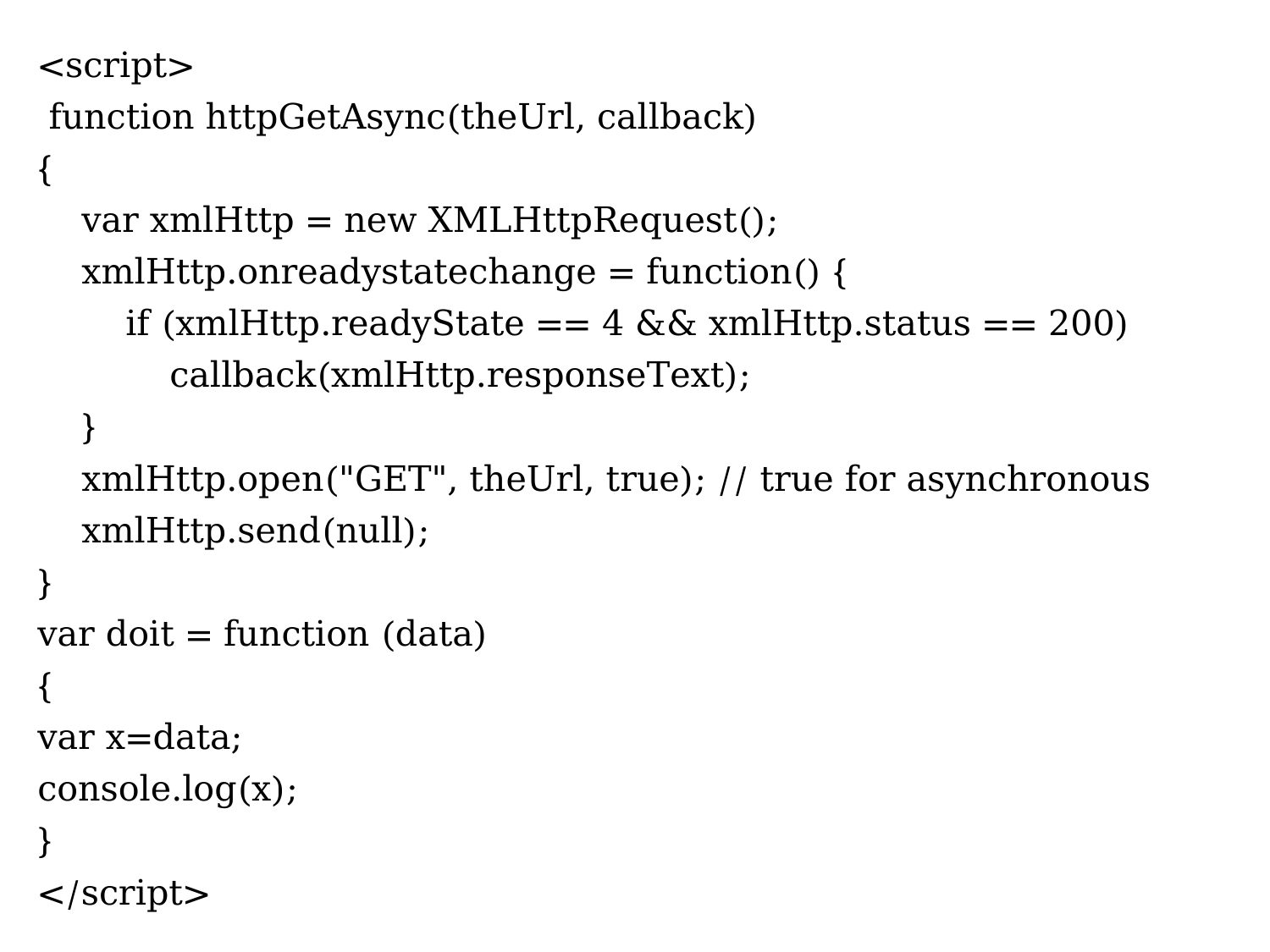

<script>
 function httpGetAsync(theUrl, callback)
{
    var xmlHttp = new XMLHttpRequest();
    xmlHttp.onreadystatechange = function() {
        if (xmlHttp.readyState == 4 && xmlHttp.status == 200)
            callback(xmlHttp.responseText);
    }
    xmlHttp.open("GET", theUrl, true); // true for asynchronous
    xmlHttp.send(null);
}
var doit = function (data)
{
var x=data;
console.log(x);
}
</script>